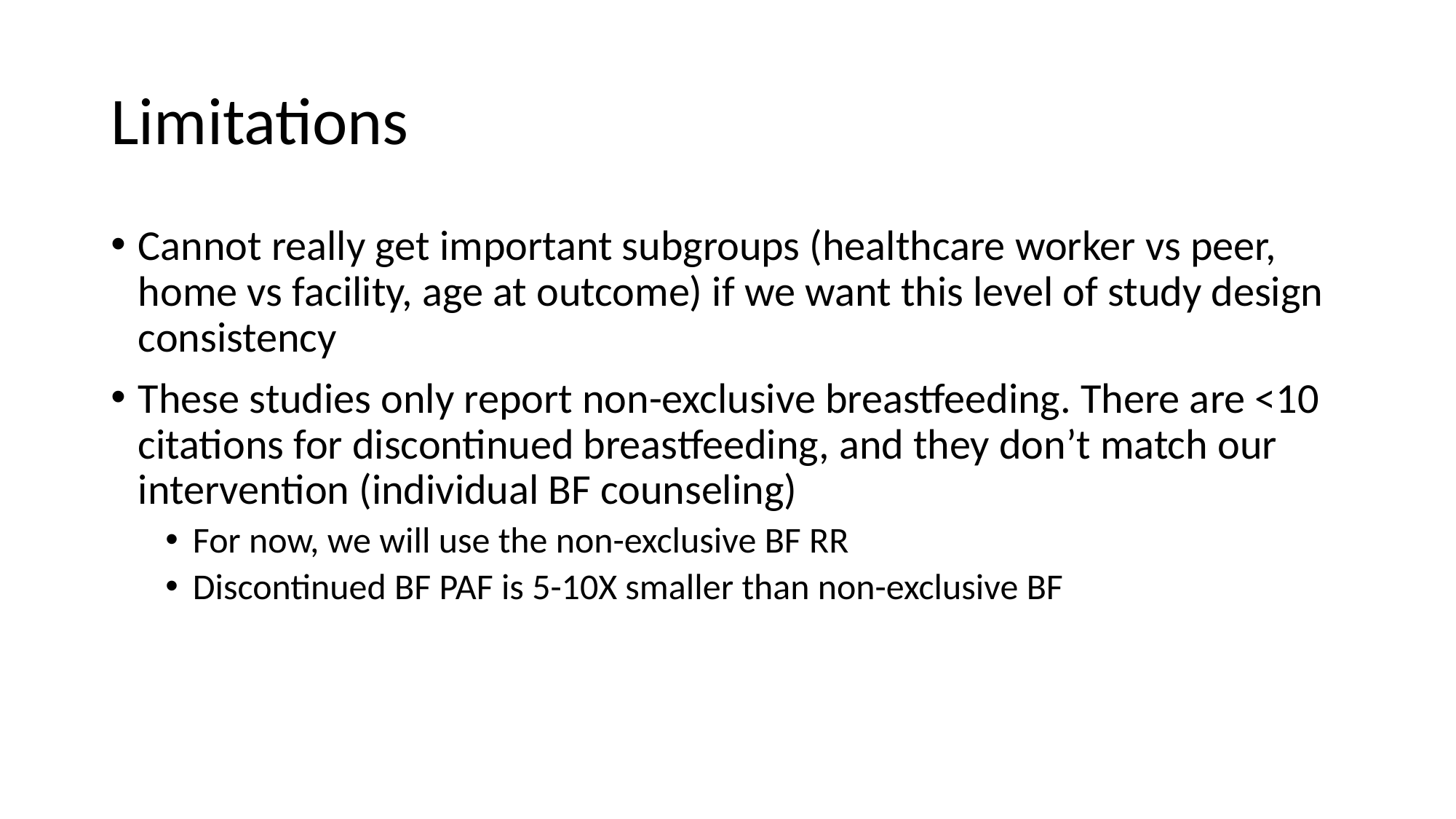

# Limitations
Cannot really get important subgroups (healthcare worker vs peer, home vs facility, age at outcome) if we want this level of study design consistency
These studies only report non-exclusive breastfeeding. There are <10 citations for discontinued breastfeeding, and they don’t match our intervention (individual BF counseling)
For now, we will use the non-exclusive BF RR
Discontinued BF PAF is 5-10X smaller than non-exclusive BF